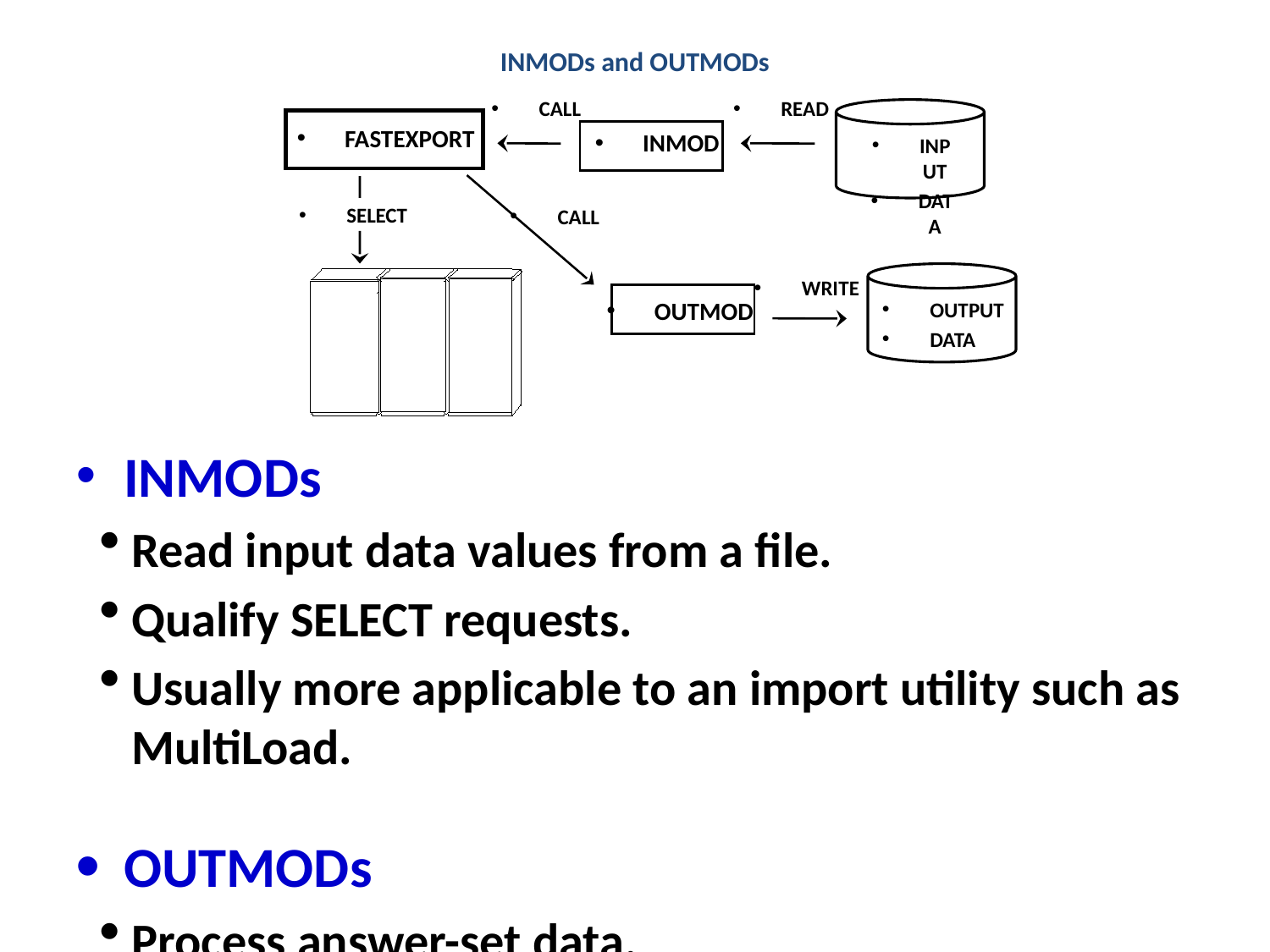

# INMODs and OUTMODs
CALL
READ

FASTEXPORT

INMOD
INPUT
DATA

SELECT

CALL

WRITE

OUTMOD
OUTPUT
DATA

INMODs
Read input data values from a file.
Qualify SELECT requests.
Usually more applicable to an import utility such as MultiLoad.
OUTMODs
Process answer-set data.
Modify, discard, or record responses.
Usually more applicable to an export utility such as FastExport.